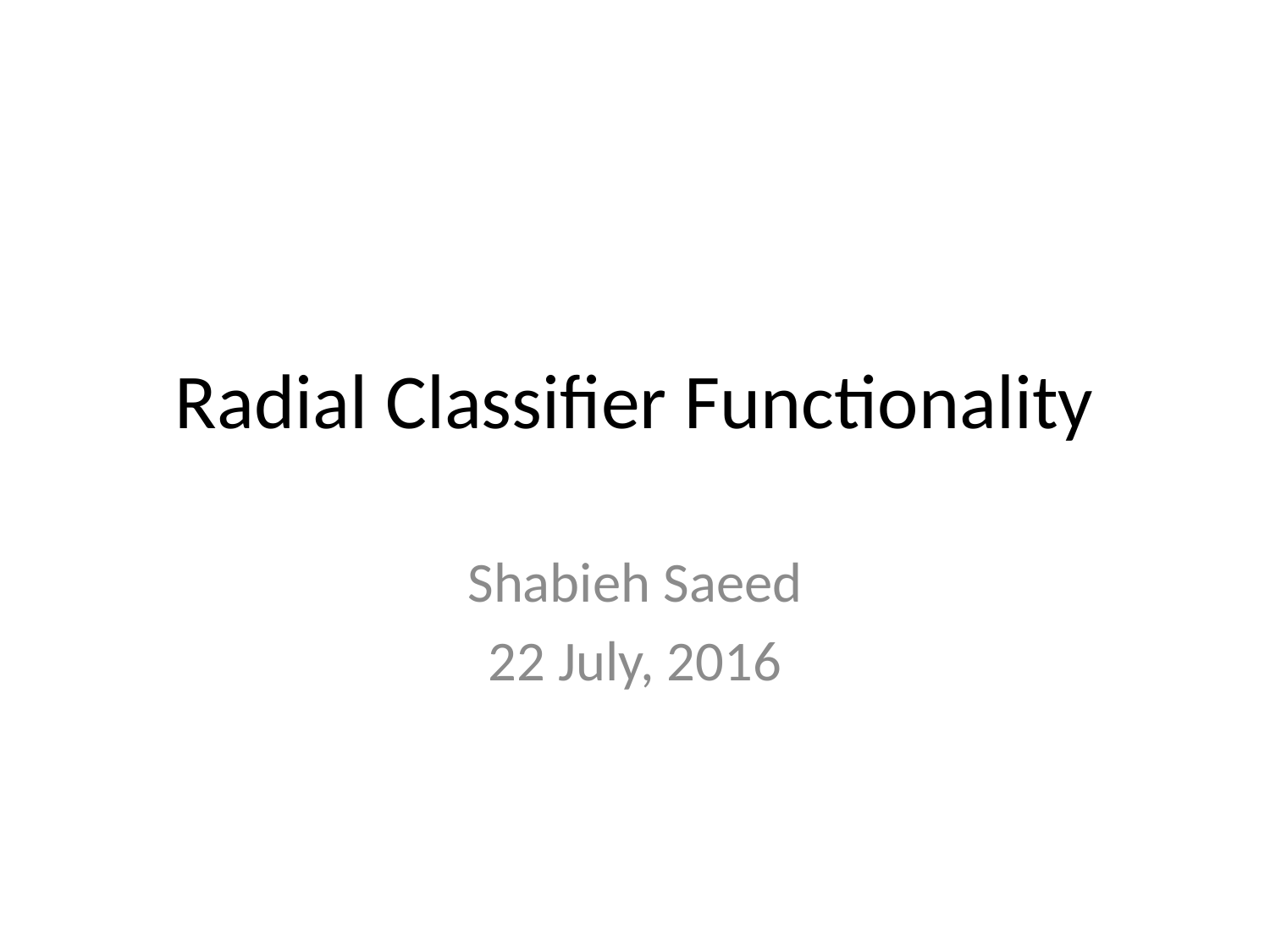

# Radial Classifier Functionality
Shabieh Saeed
22 July, 2016